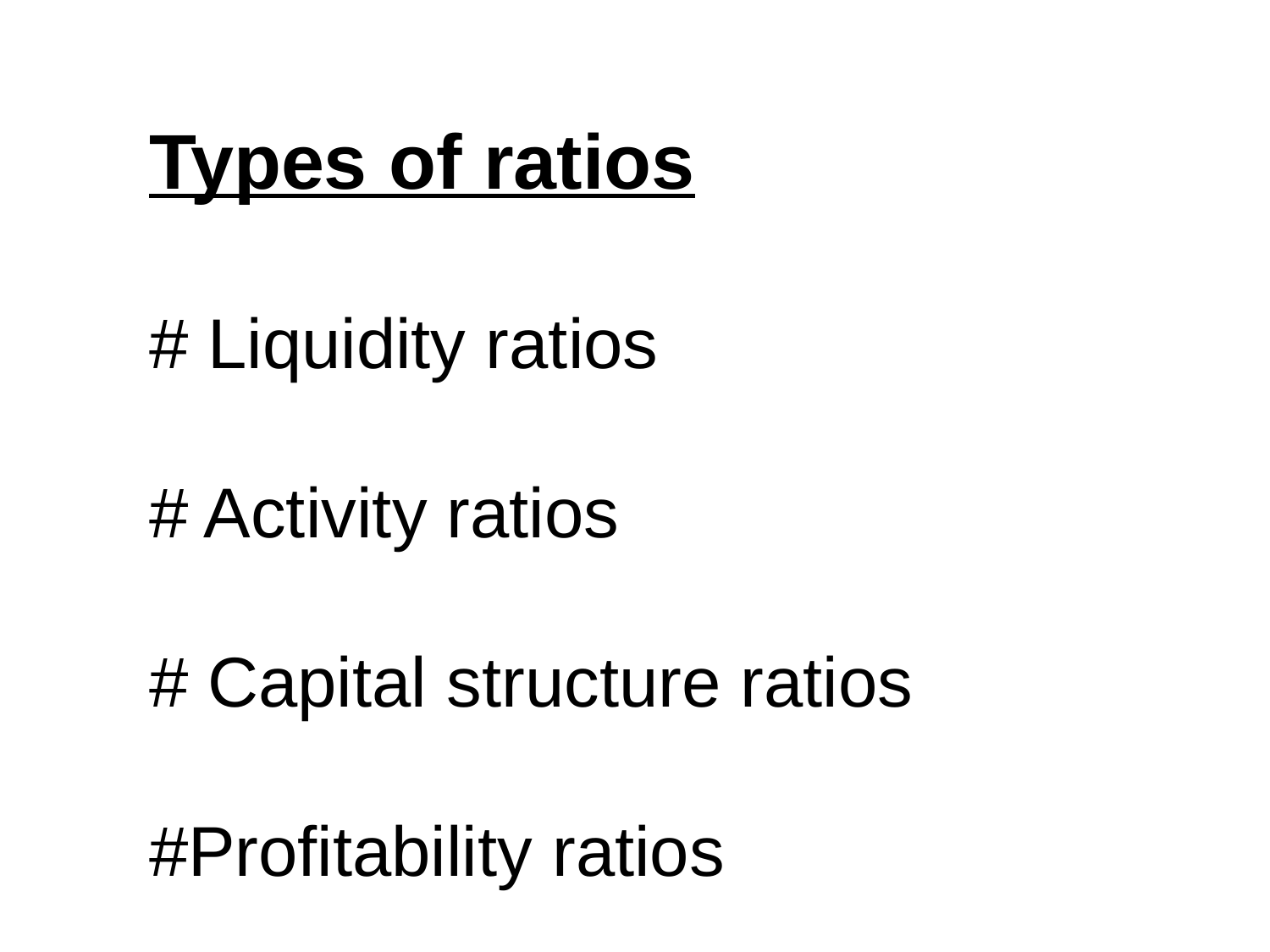

Types of ratios

# Liquidity ratios

# Activity ratios

# Capital structure ratios

#Profitability ratios